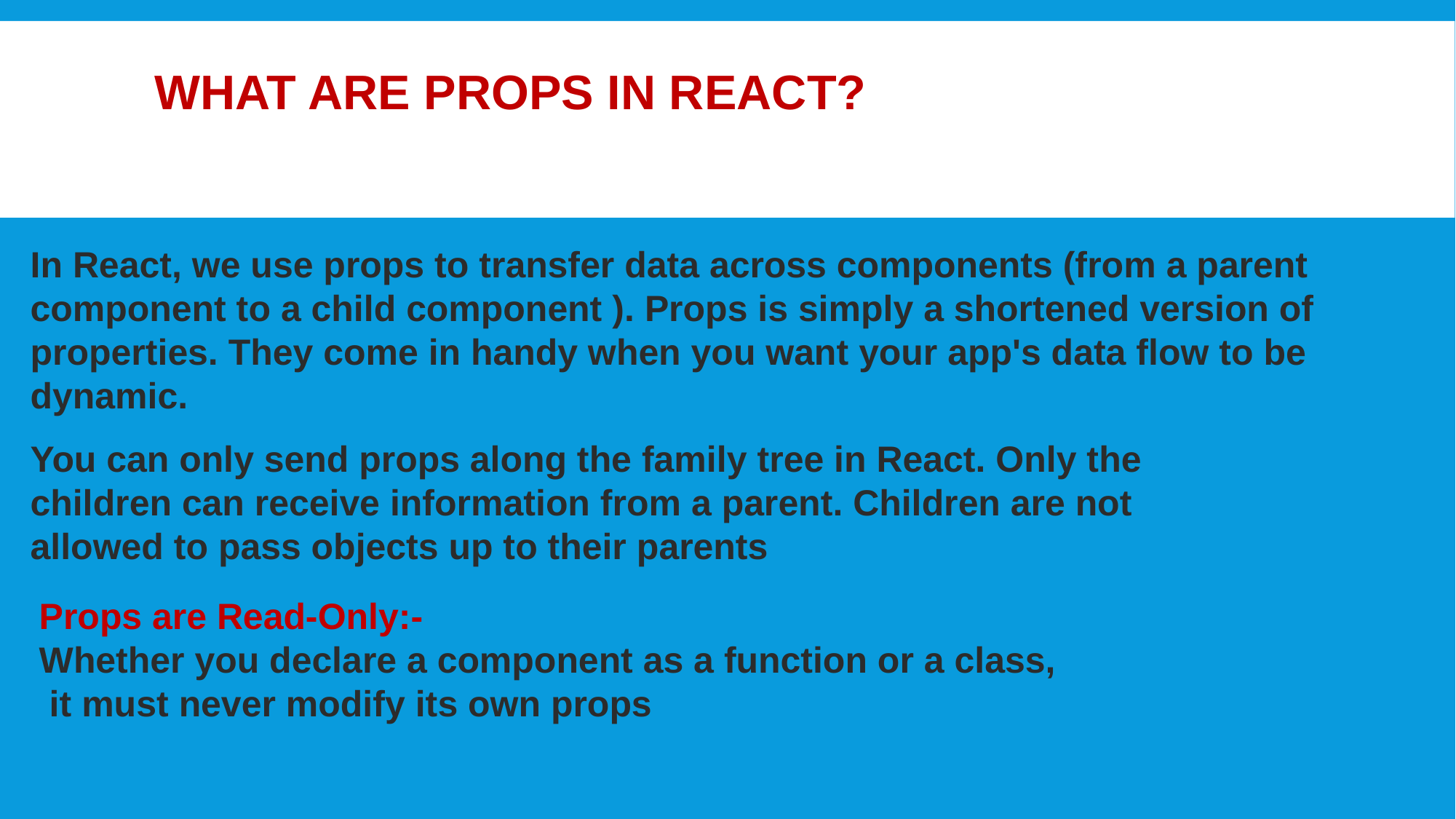

# What are Props in React?
In React, we use props to transfer data across components (from a parent component to a child component ). Props is simply a shortened version of properties. They come in handy when you want your app's data flow to be dynamic.
You can only send props along the family tree in React. Only the children can receive information from a parent. Children are not allowed to pass objects up to their parents
Props are Read-Only:-
Whether you declare a component as a function or a class,
 it must never modify its own props